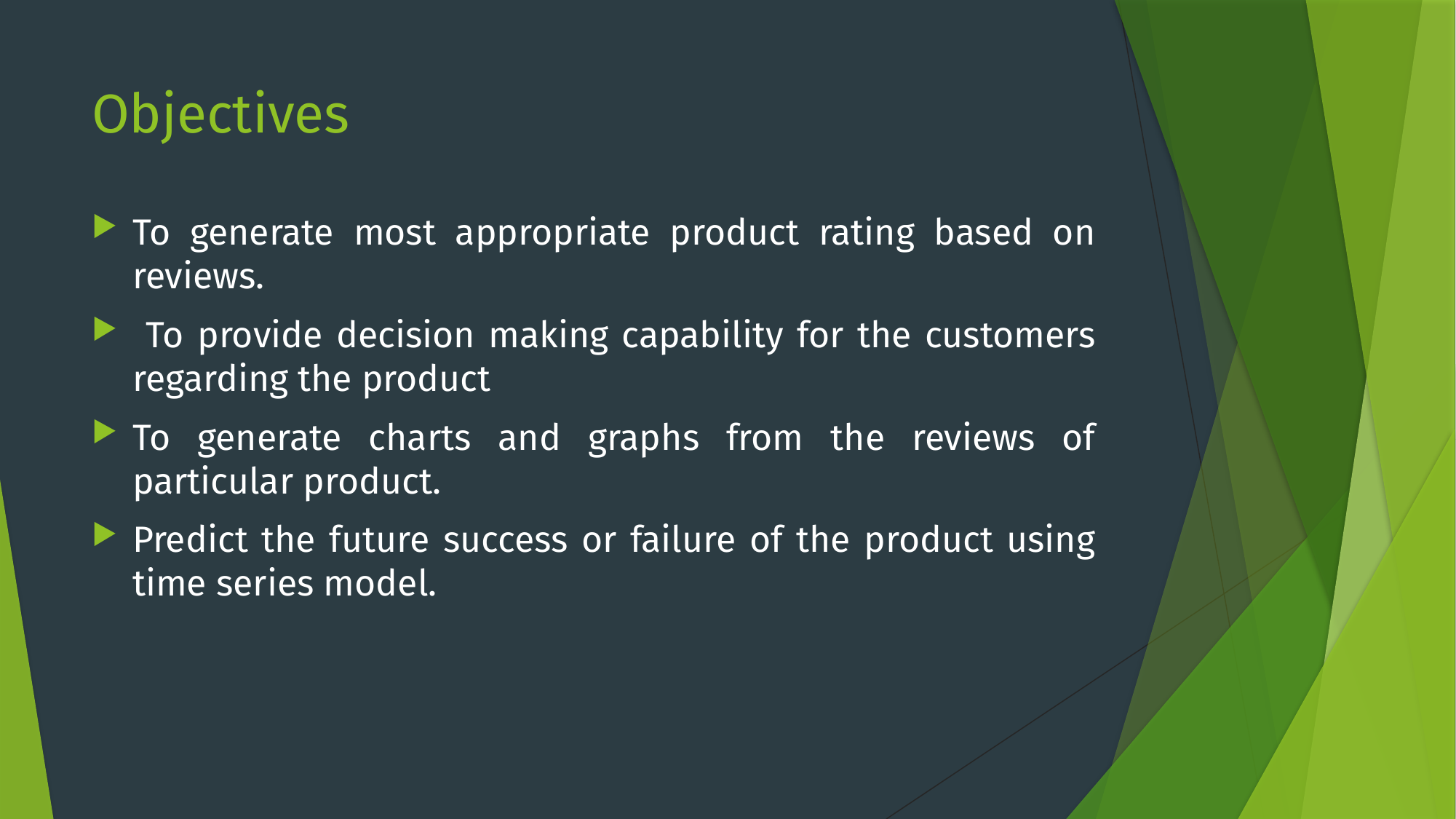

# Objectives
To generate most appropriate product rating based on reviews.
 To provide decision making capability for the customers regarding the product
To generate charts and graphs from the reviews of particular product.
Predict the future success or failure of the product using time series model.